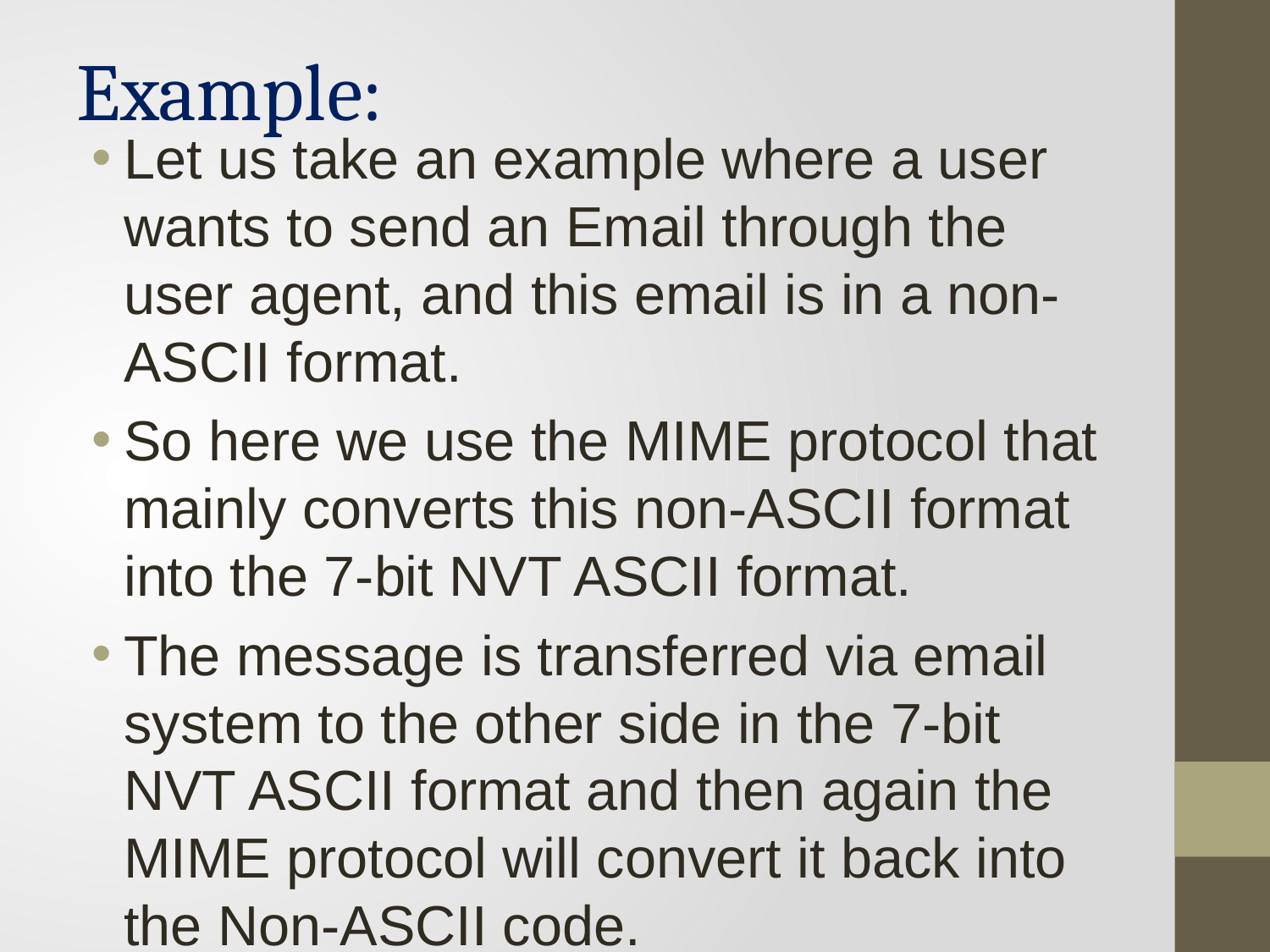

# Example:
Let us take an example where a user wants to send an Email through the user agent, and this email is in a non-ASCII format.
So here we use the MIME protocol that mainly converts this non-ASCII format into the 7-bit NVT ASCII format.
The message is transferred via email system to the other side in the 7-bit NVT ASCII format and then again the MIME protocol will convert it back into the Non-ASCII code.
At the receiver side so that receiver can read it.
At the beginning of any email transfer basically, there is an insertion of the MIME header.